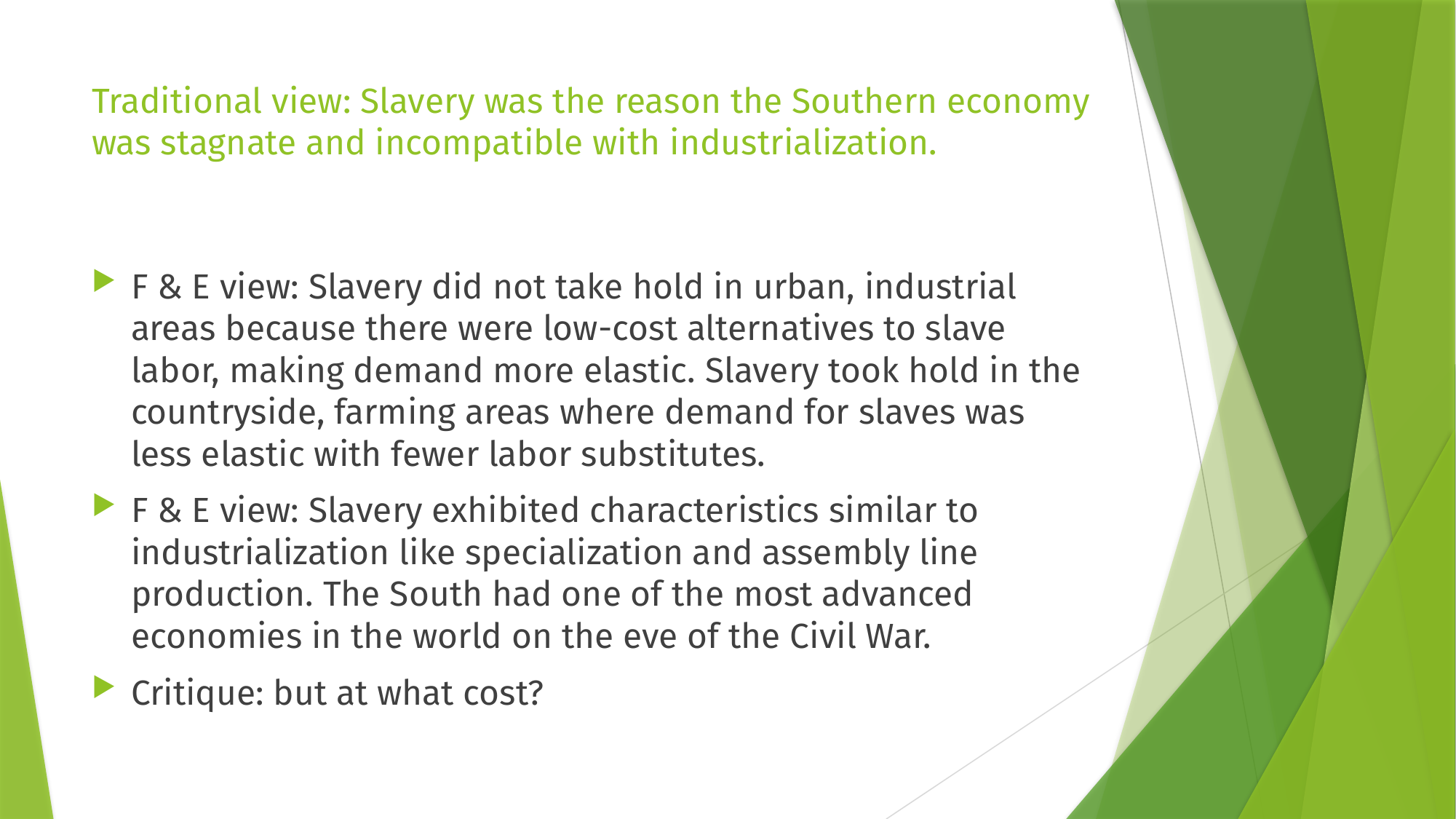

# Traditional view: Slavery was the reason the Southern economy was stagnate and incompatible with industrialization.
F & E view: Slavery did not take hold in urban, industrial areas because there were low-cost alternatives to slave labor, making demand more elastic. Slavery took hold in the countryside, farming areas where demand for slaves was less elastic with fewer labor substitutes.
F & E view: Slavery exhibited characteristics similar to industrialization like specialization and assembly line production. The South had one of the most advanced economies in the world on the eve of the Civil War.
Critique: but at what cost?